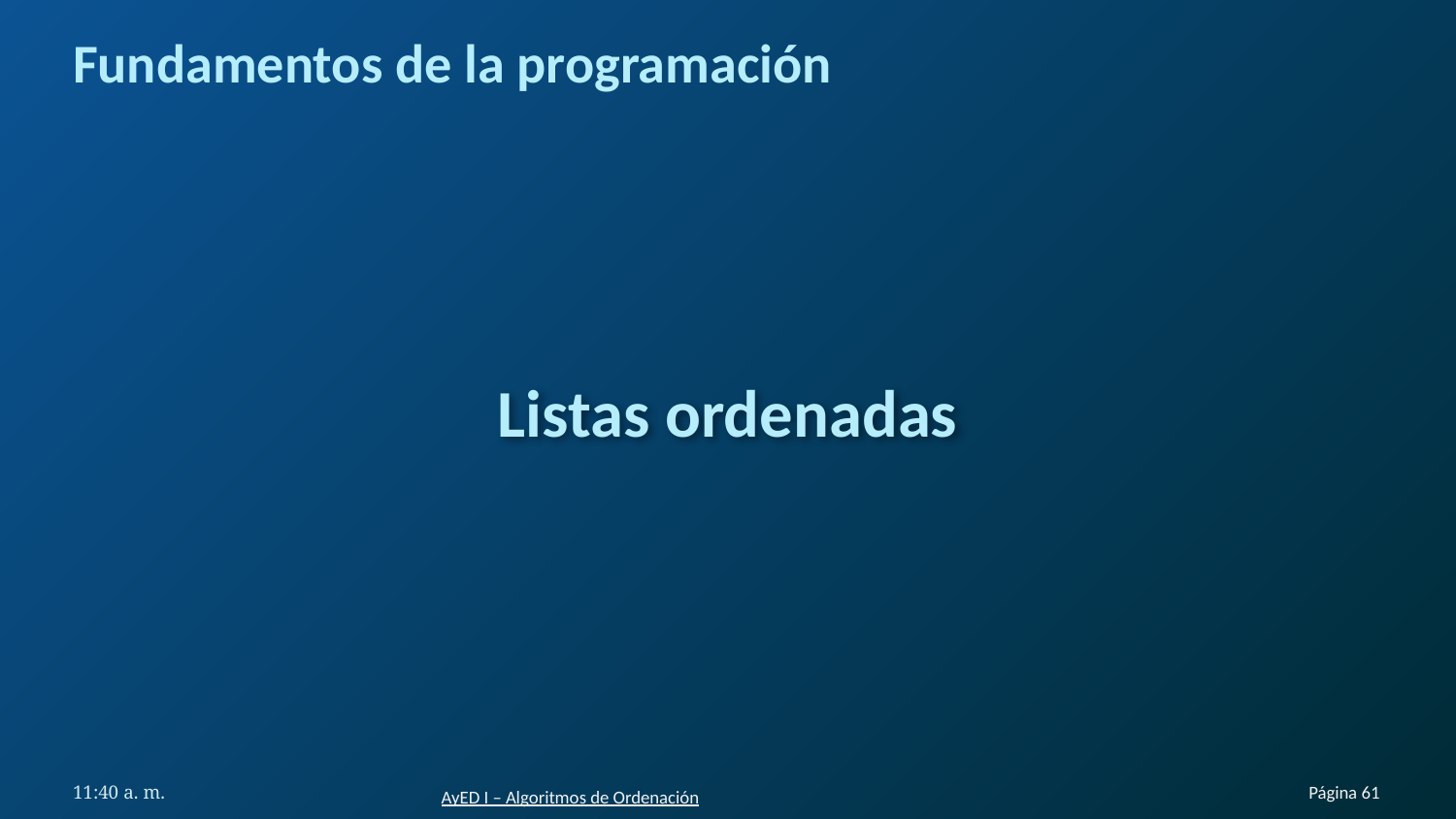

# Fundamentos de la programación
Listas ordenadas
11:40 a. m.
Página 61
AyED I – Algoritmos de Ordenación